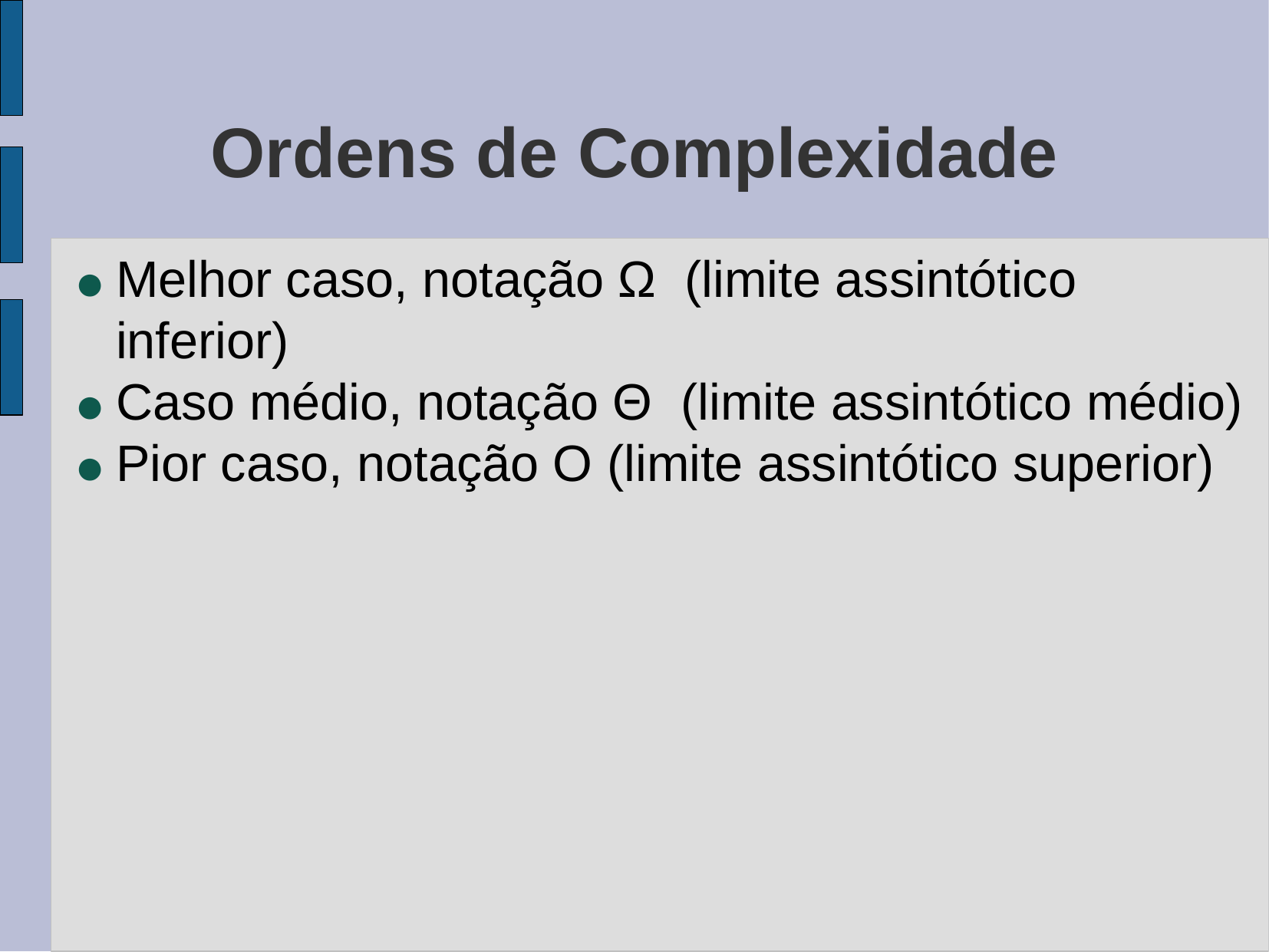

Ordens de Complexidade
Melhor caso, notação Ω  (limite assintótico inferior)
Caso médio, notação Θ  (limite assintótico médio)
Pior caso, notação O (limite assintótico superior)